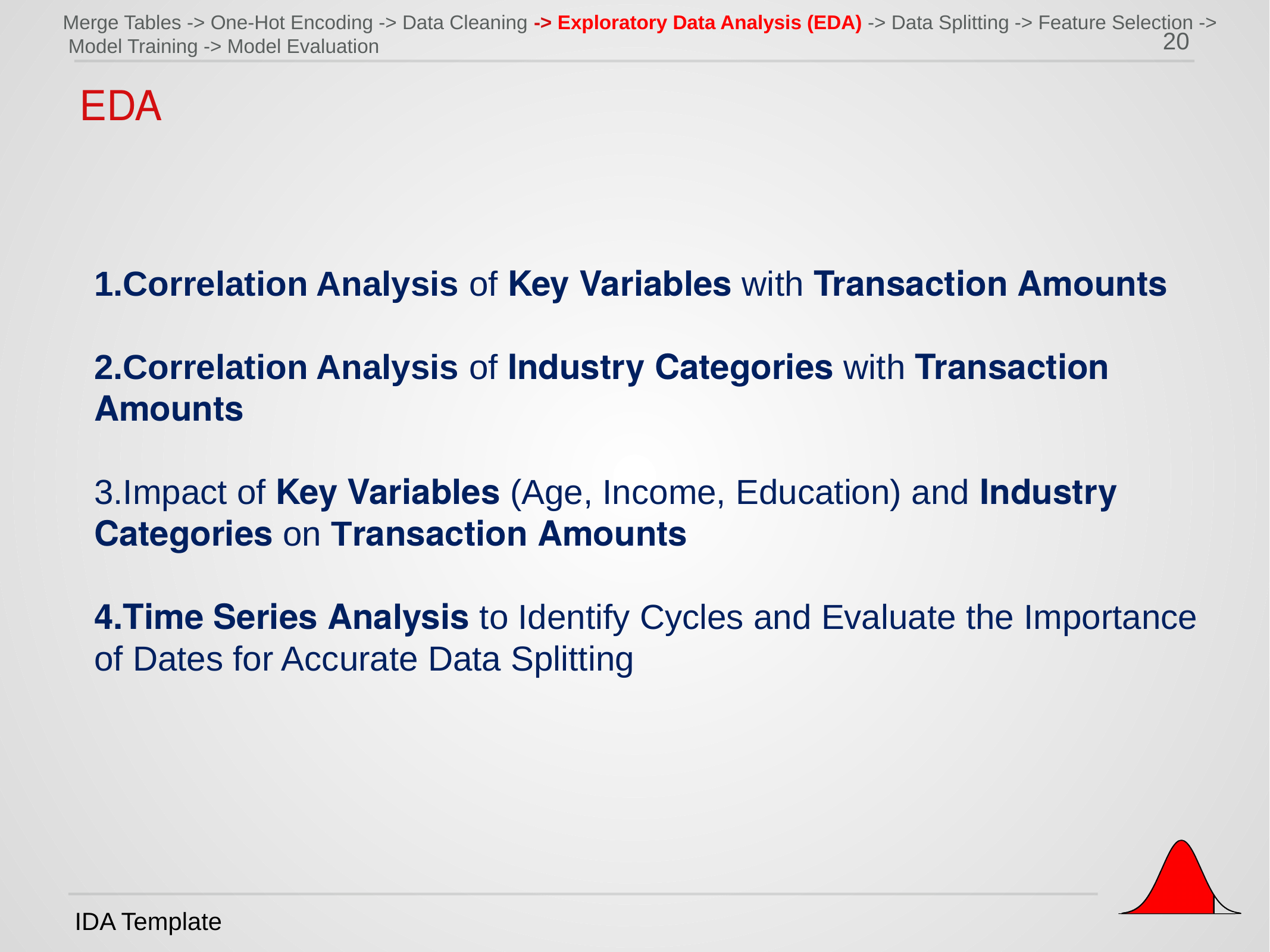

Merge Tables -> One-Hot Encoding -> Data Cleaning -> Exploratory Data Analysis (EDA) -> Data Splitting -> Feature Selection ->
 Model Training -> Model Evaluation
20
EDA

Correlation Analysis of Key Variables with Transaction Amounts

Correlation Analysis of Industry Categories with Transaction Amounts

Impact of Key Variables (Age, Income, Education) and Industry Categories on Transaction Amounts

Time Series Analysis to Identify Cycles and Evaluate the Importance of Dates for Accurate Data Splitting

IDA Template